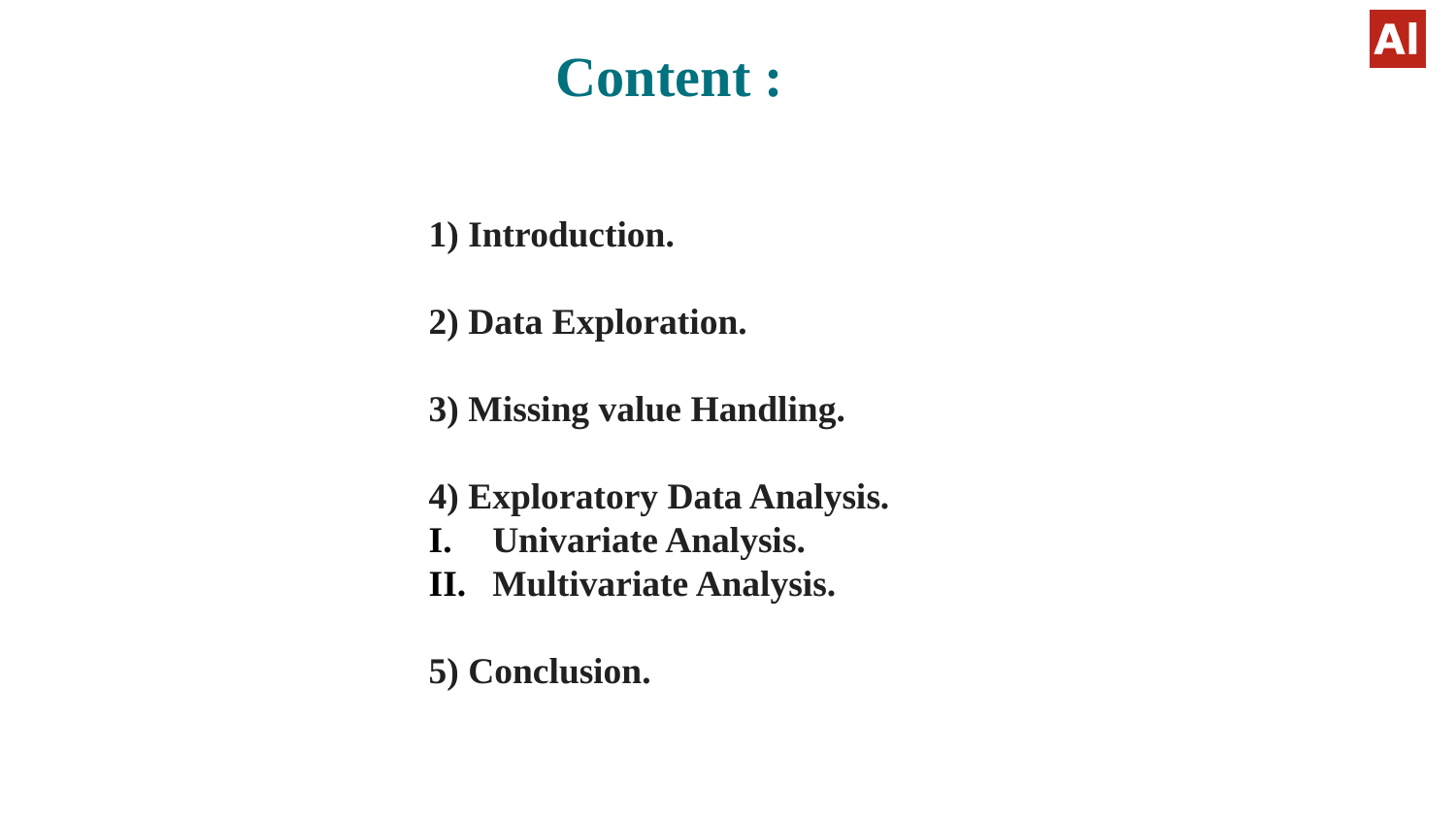

# Content :

1) Introduction.

2) Data Exploration.

3) Missing value Handling.

4) Exploratory Data Analysis.
Univariate Analysis.
Multivariate Analysis.

5) Conclusion.